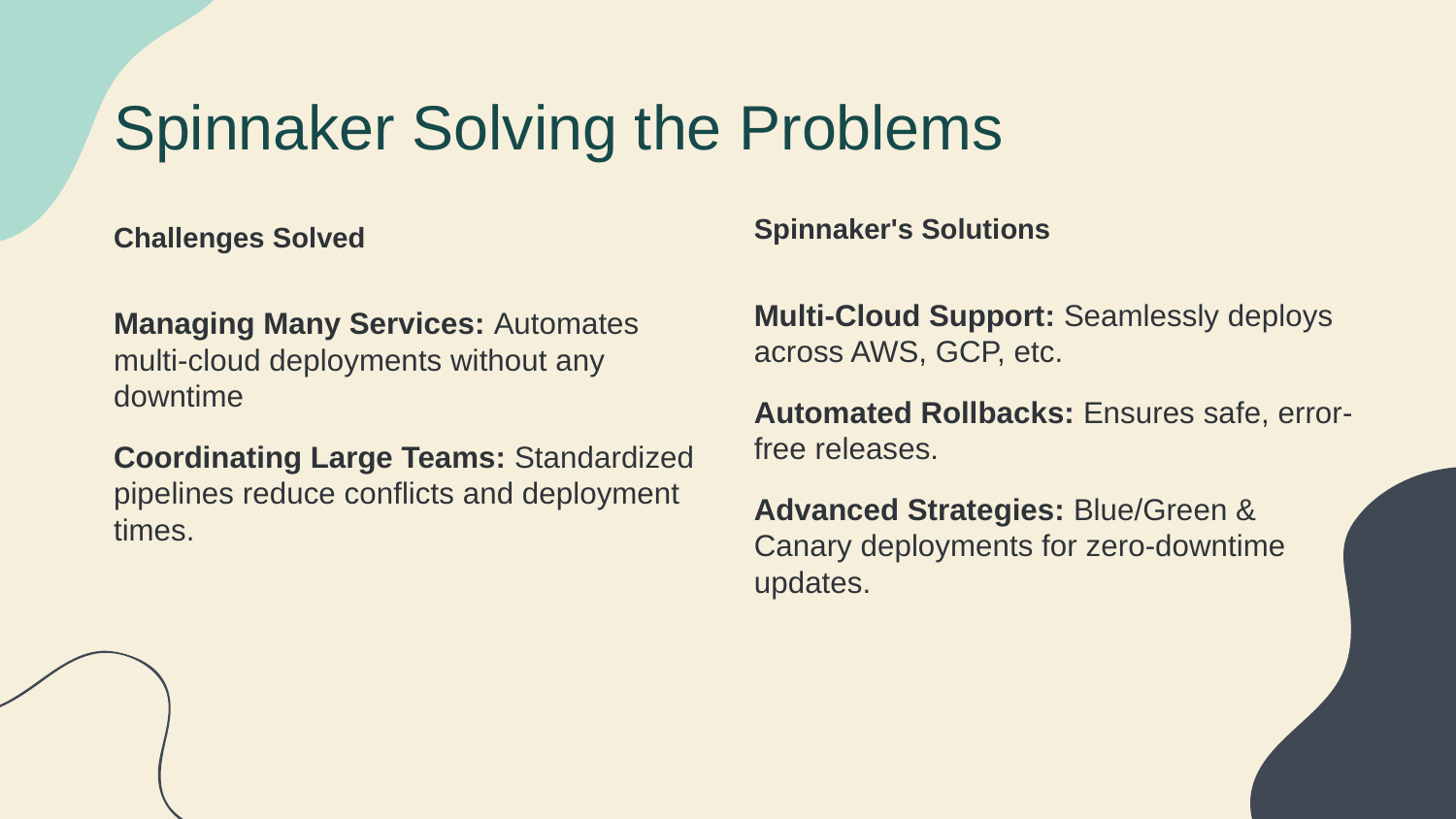

Spinnaker Solving the Problems
Spinnaker's Solutions

Multi-Cloud Support: Seamlessly deploys across AWS, GCP, etc.
Automated Rollbacks: Ensures safe, error-free releases.
Advanced Strategies: Blue/Green & Canary deployments for zero-downtime updates.
Challenges Solved

Managing Many Services: Automates multi-cloud deployments without any downtime
Coordinating Large Teams: Standardized pipelines reduce conflicts and deployment times.